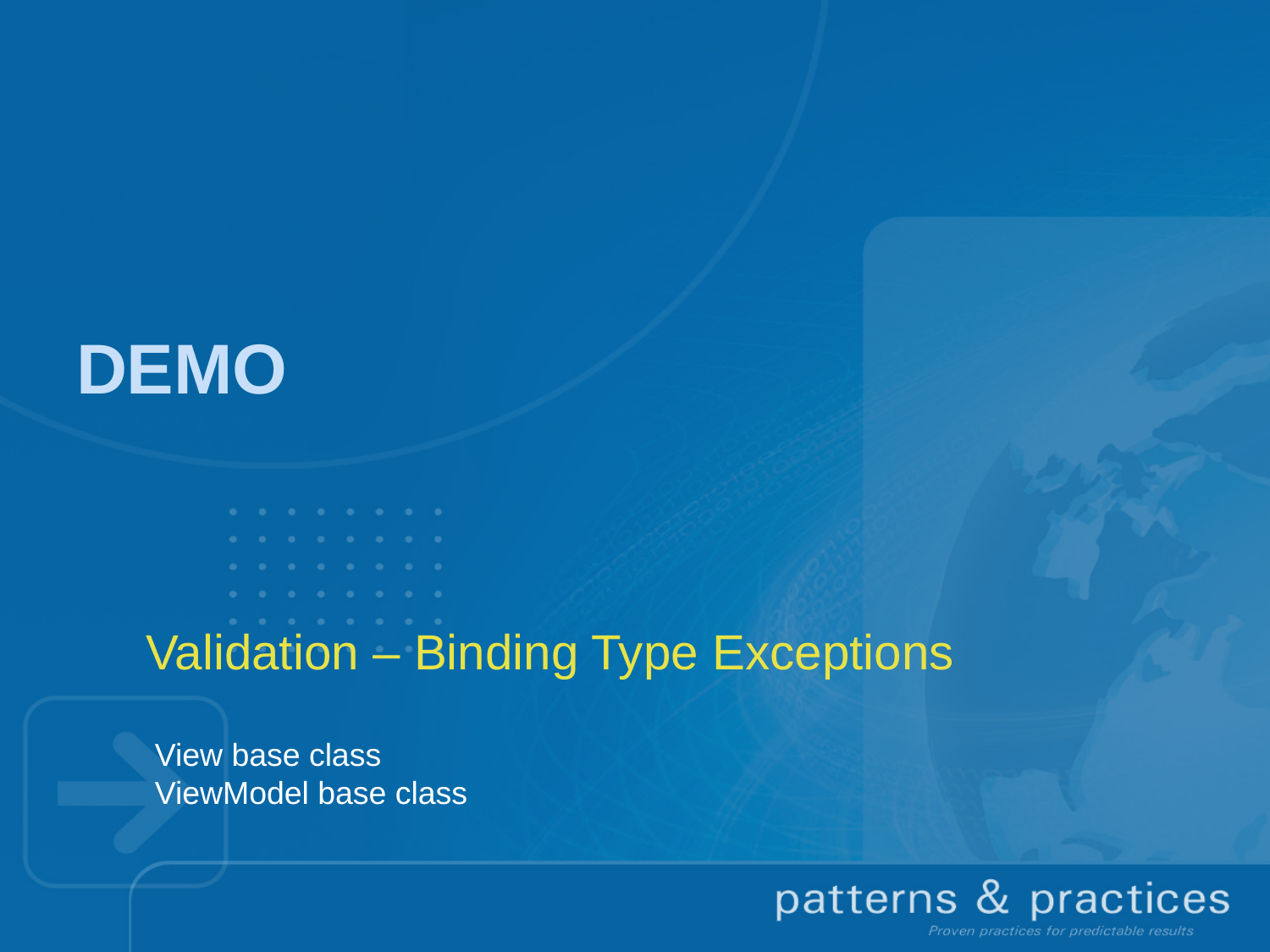

Demo
Validation – Binding Type Exceptions
View base class
ViewModel base class